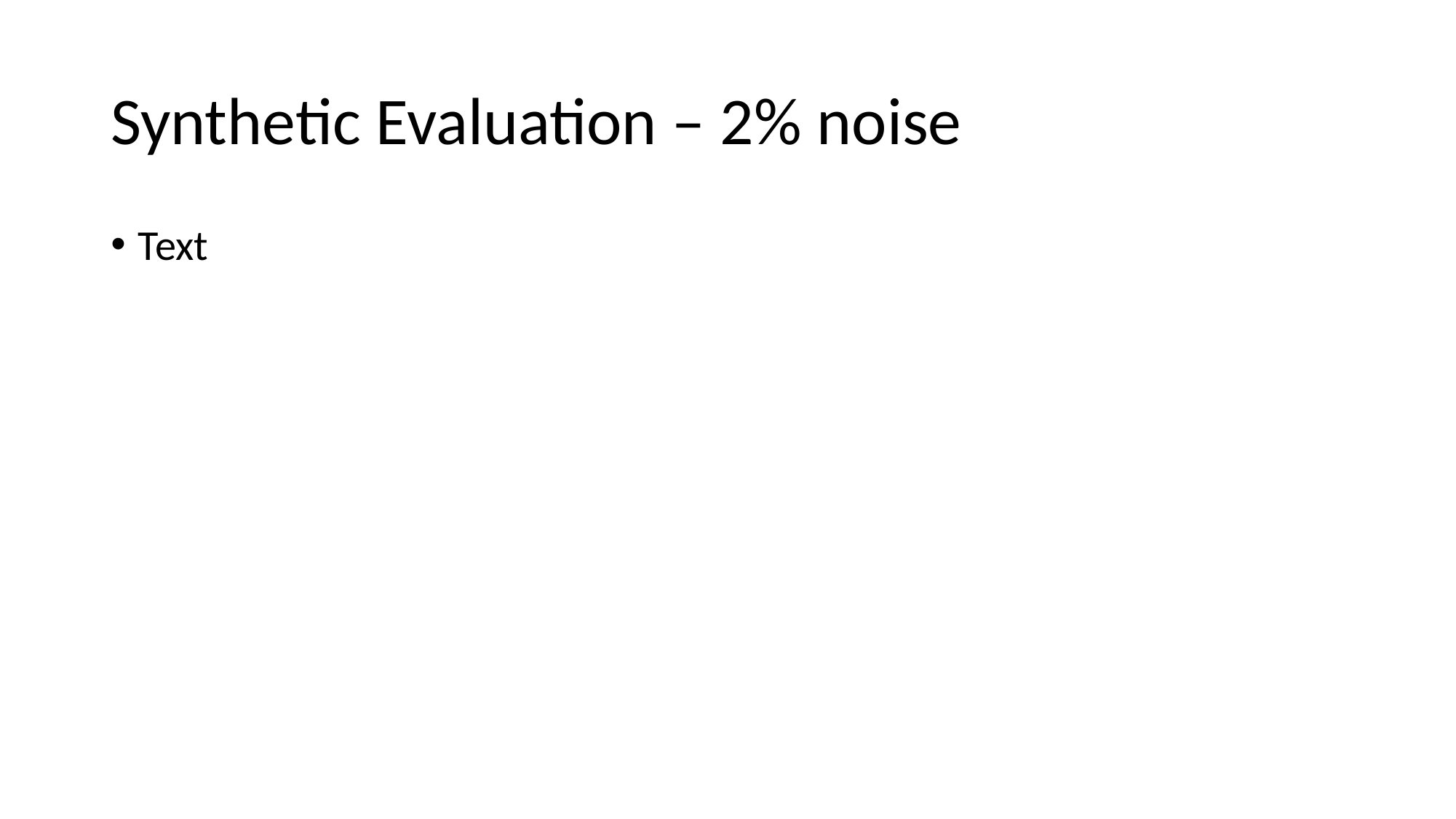

# Synthetic Evaluation – 2% noise
Text